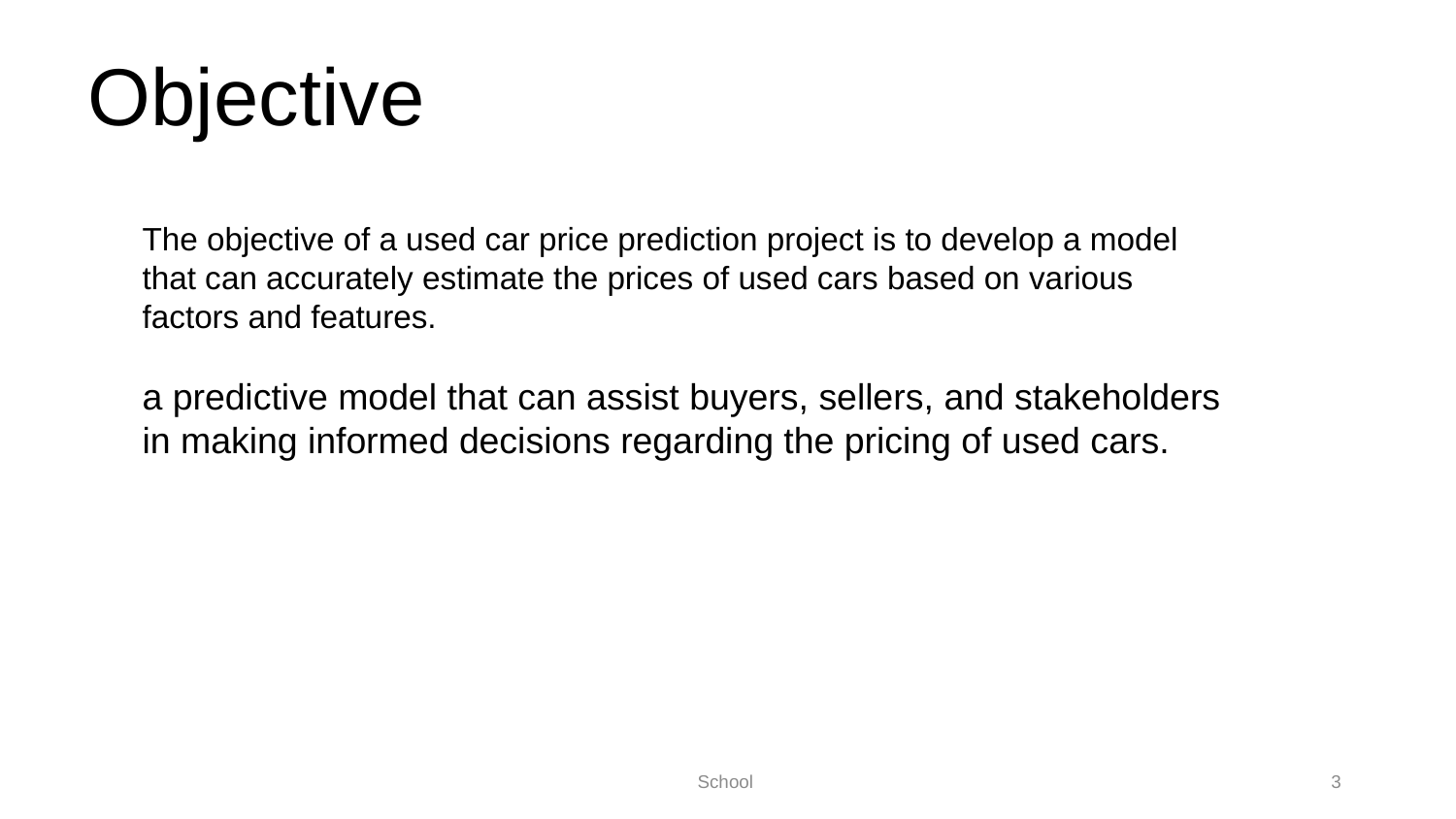

Objective
The objective of a used car price prediction project is to develop a model that can accurately estimate the prices of used cars based on various factors and features.

a predictive model that can assist buyers, sellers, and stakeholders in making informed decisions regarding the pricing of used cars.
School
3